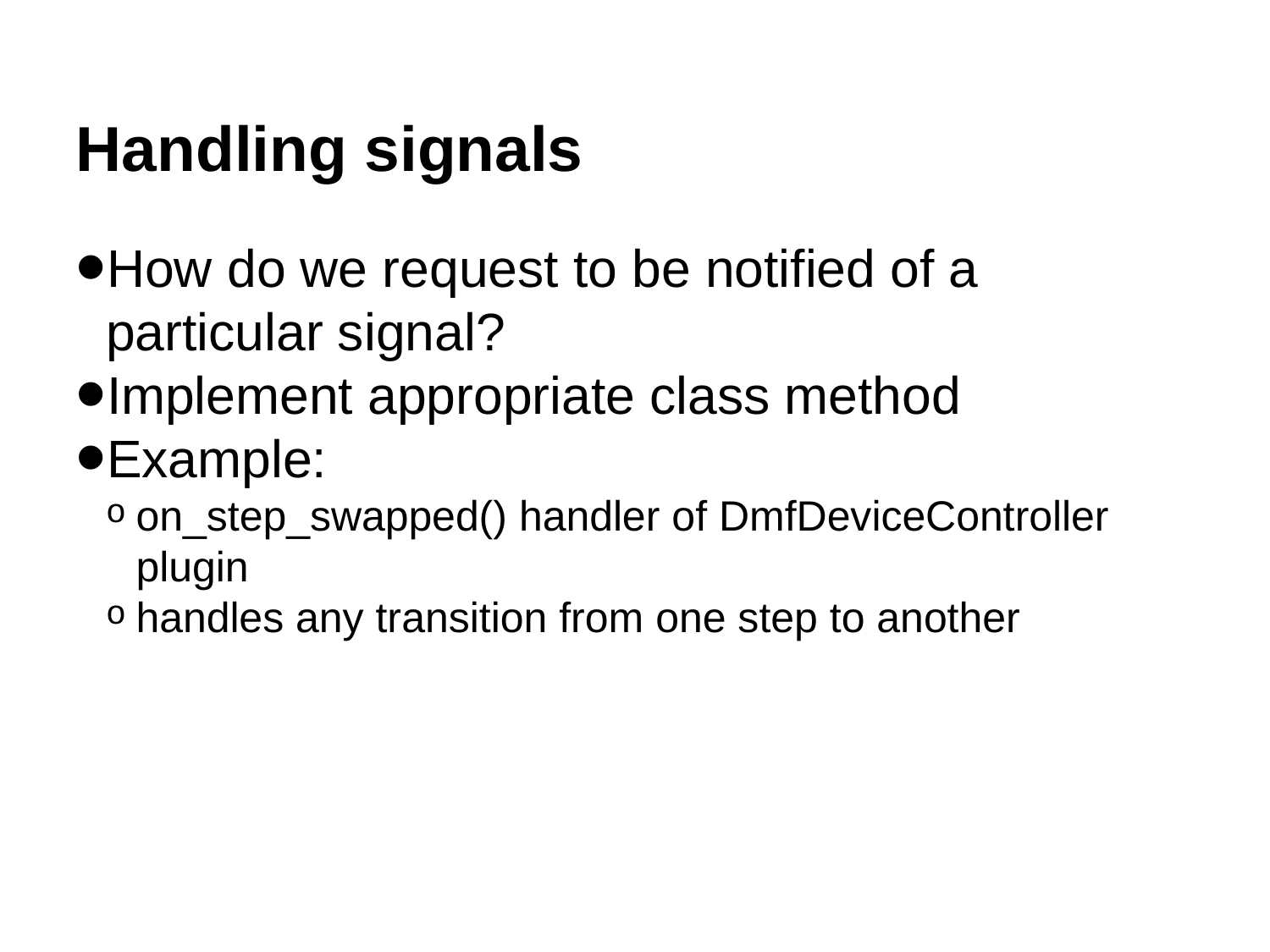

Handling signals
How do we request to be notified of a particular signal?
Implement appropriate class method
Example:
on_step_swapped() handler of DmfDeviceController plugin
handles any transition from one step to another